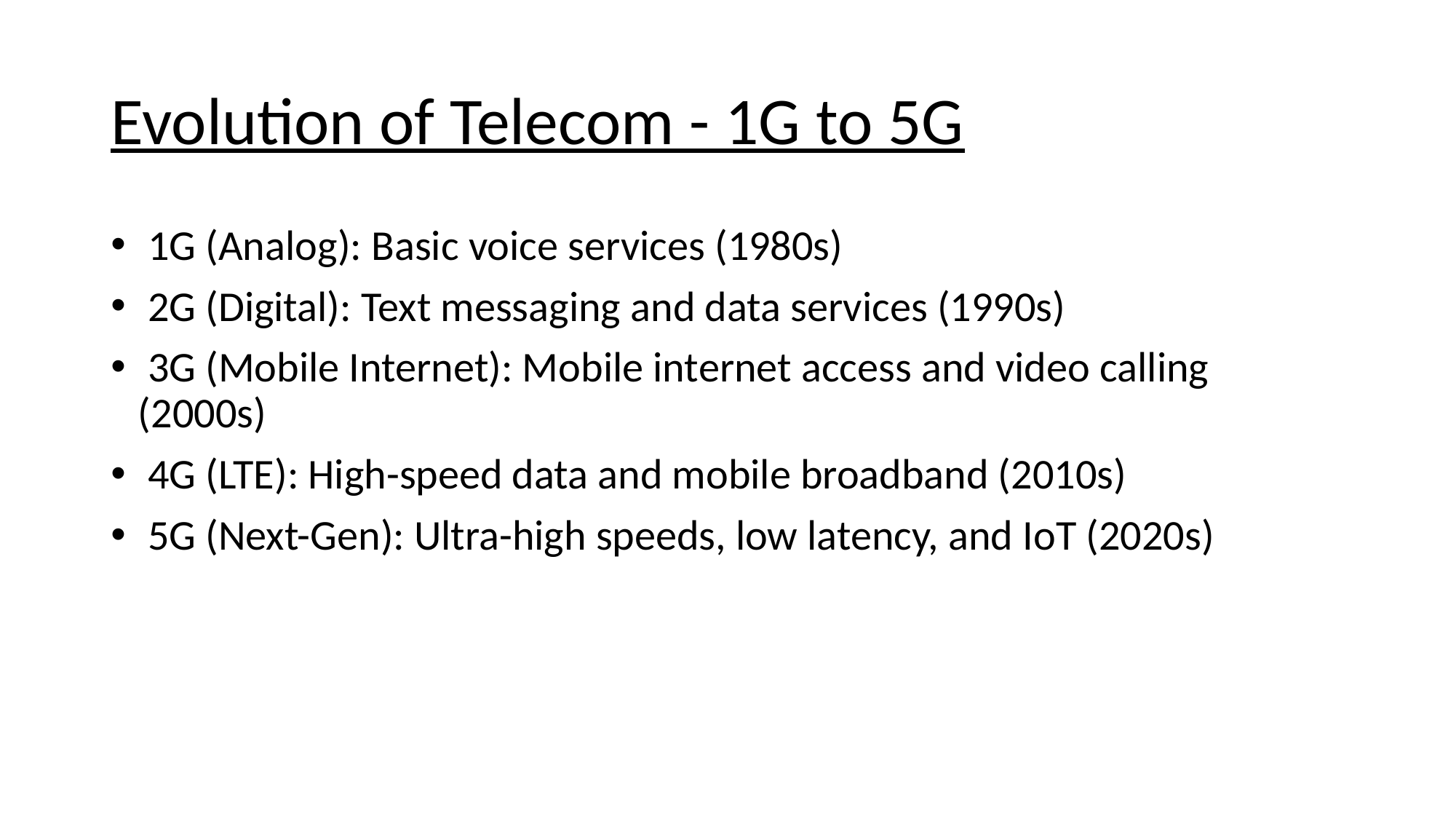

# Evolution of Telecom - 1G to 5G
 1G (Analog): Basic voice services (1980s)
 2G (Digital): Text messaging and data services (1990s)
 3G (Mobile Internet): Mobile internet access and video calling (2000s)
 4G (LTE): High-speed data and mobile broadband (2010s)
 5G (Next-Gen): Ultra-high speeds, low latency, and IoT (2020s)